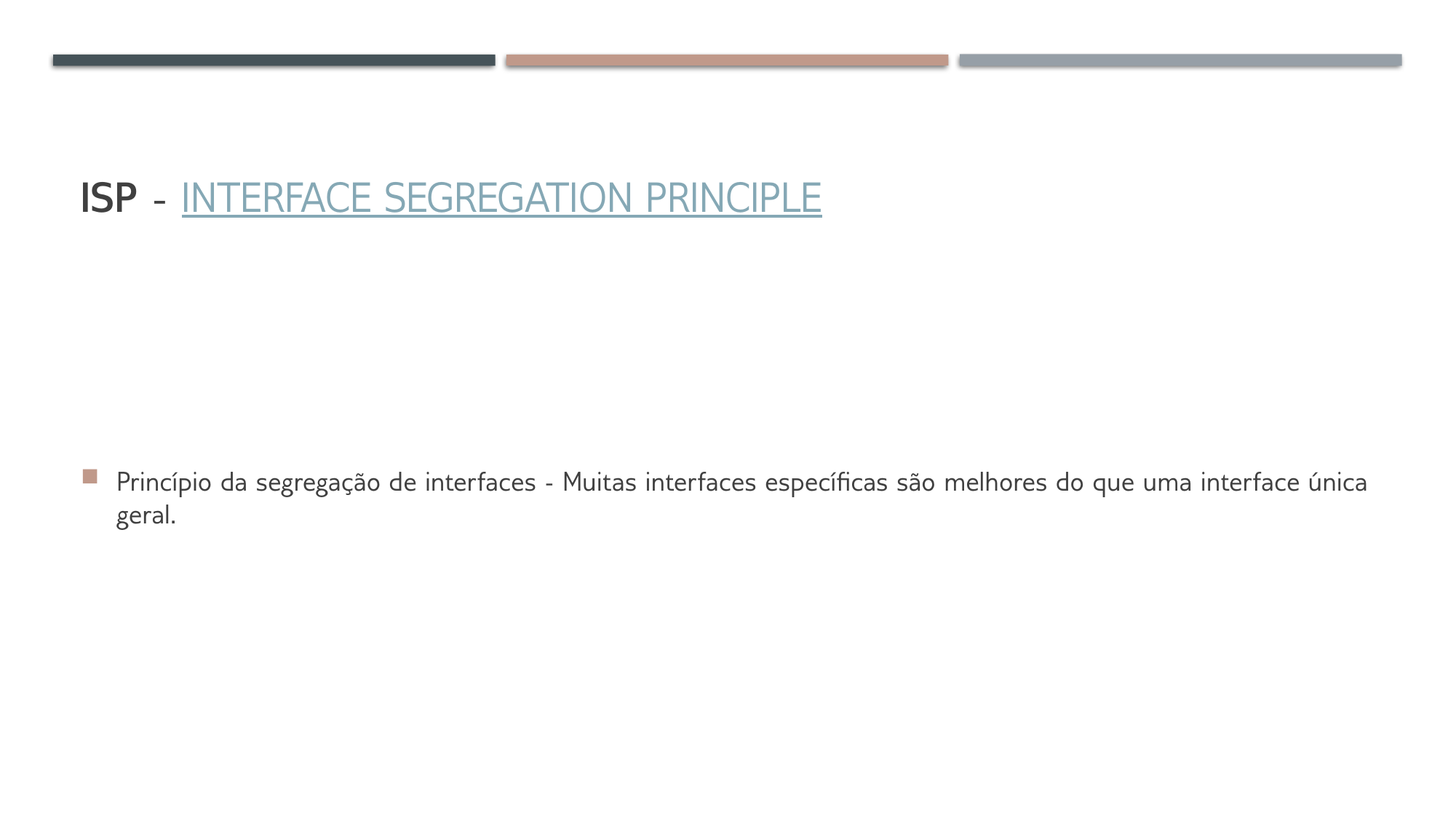

# ISP - Interface segregation principle
Princípio da segregação de interfaces - Muitas interfaces específicas são melhores do que uma interface única geral.